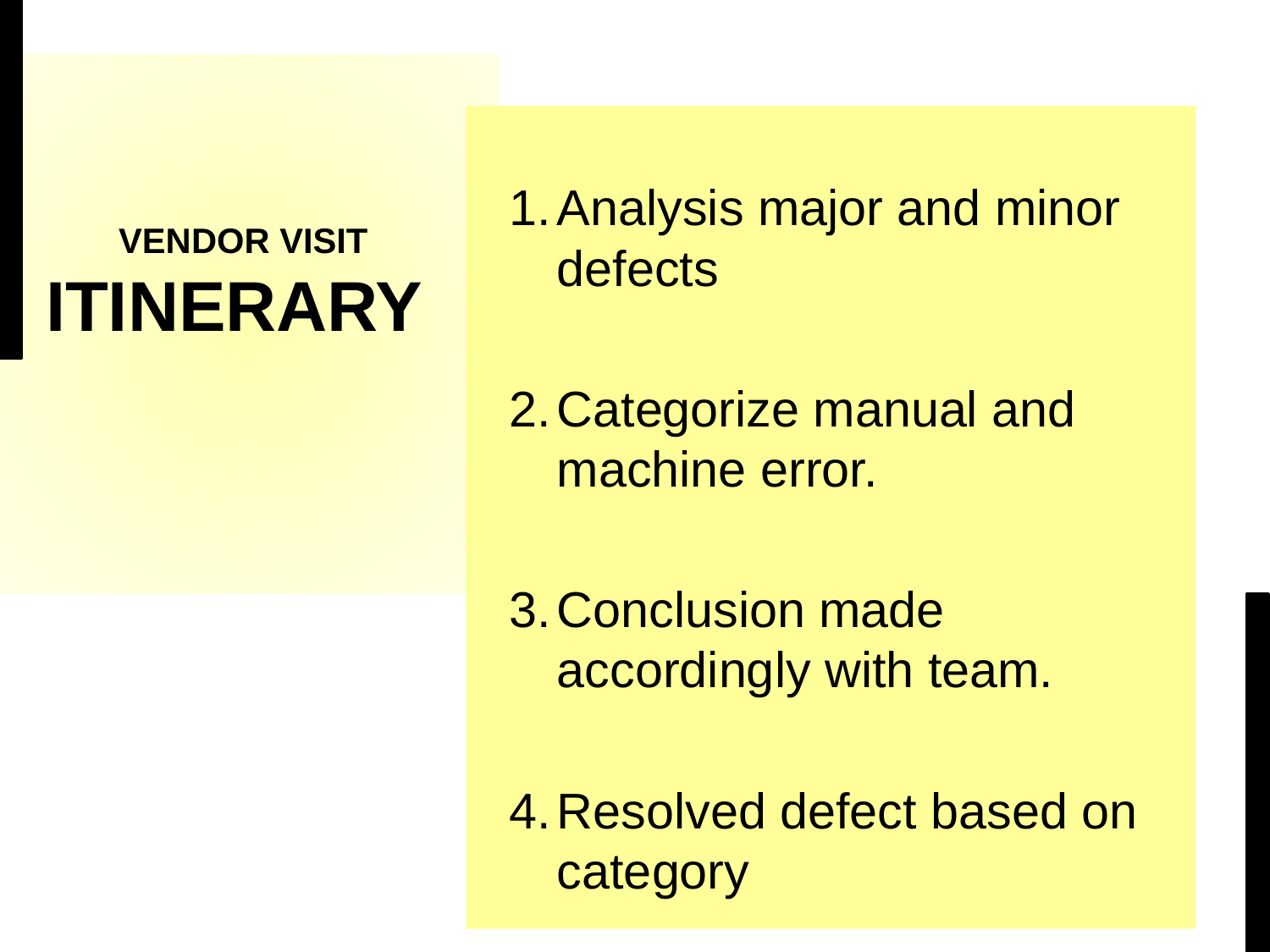

Analysis major and minor defects

Categorize manual and machine error.

Conclusion made accordingly with team.

Resolved defect based on category
# VENDOR VISIT ITINERARY